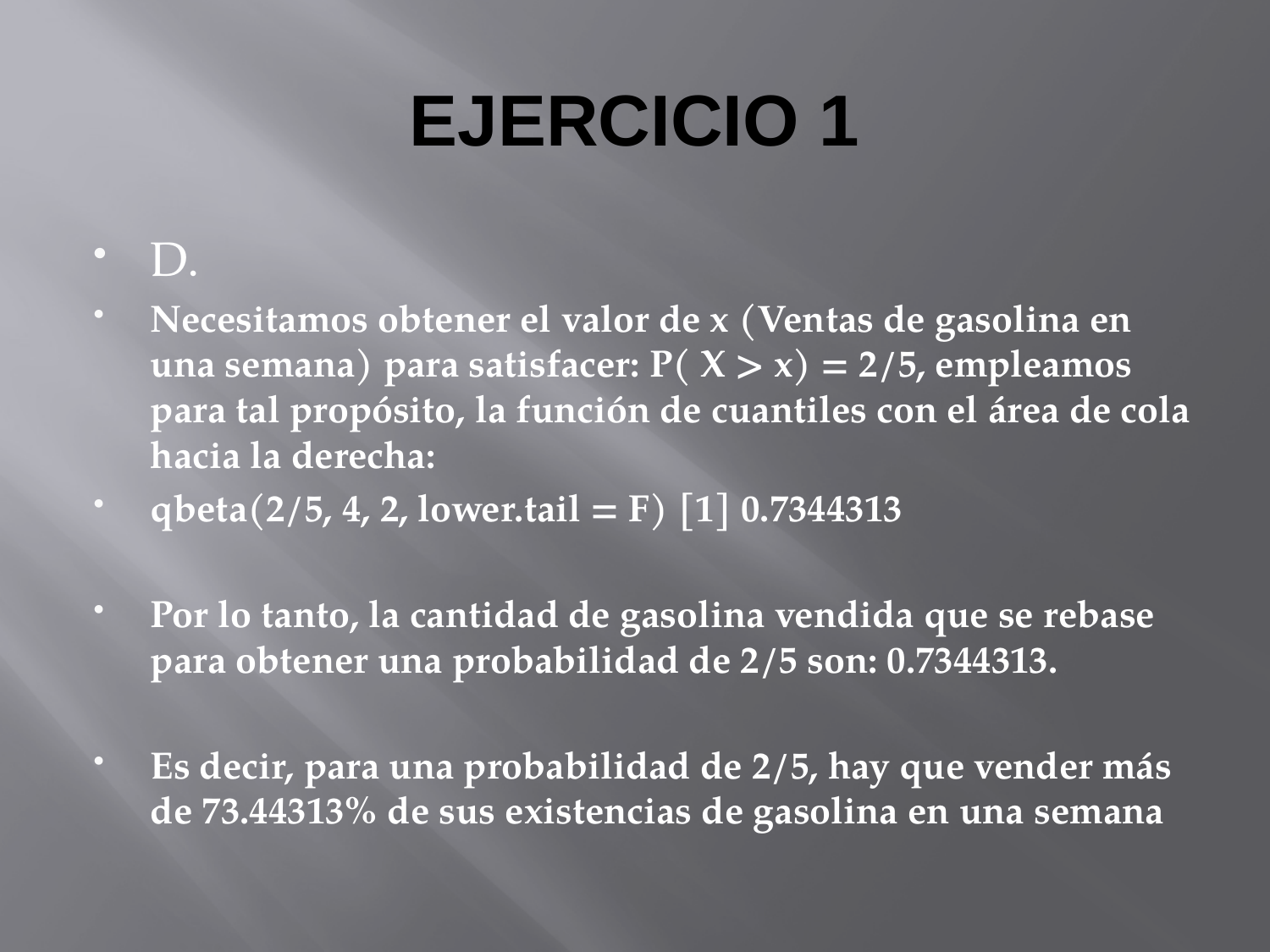

# EJERCICIO 1
D.
Necesitamos obtener el valor de x (Ventas de gasolina en una semana) para satisfacer: P( X > x) = 2/5, empleamos para tal propósito, la función de cuantiles con el área de cola hacia la derecha:
qbeta(2/5, 4, 2, lower.tail = F) [1] 0.7344313

Por lo tanto, la cantidad de gasolina vendida que se rebase para obtener una probabilidad de 2/5 son: 0.7344313.

Es decir, para una probabilidad de 2/5, hay que vender más de 73.44313% de sus existencias de gasolina en una semana